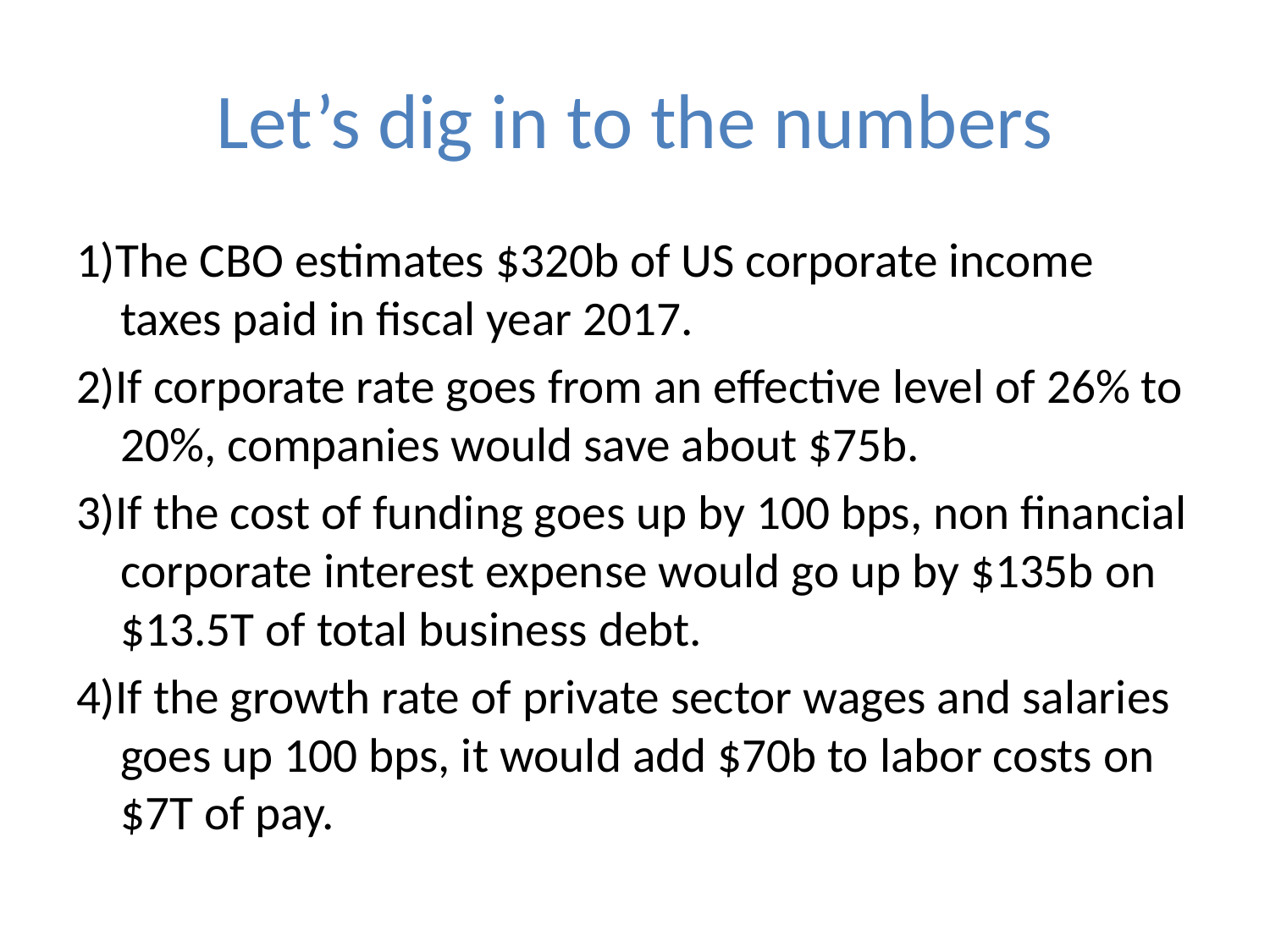

# Let’s dig in to the numbers
1)The CBO estimates $320b of US corporate income taxes paid in fiscal year 2017.
2)If corporate rate goes from an effective level of 26% to 20%, companies would save about $75b.
3)If the cost of funding goes up by 100 bps, non financial corporate interest expense would go up by $135b on $13.5T of total business debt.
4)If the growth rate of private sector wages and salaries goes up 100 bps, it would add $70b to labor costs on $7T of pay.